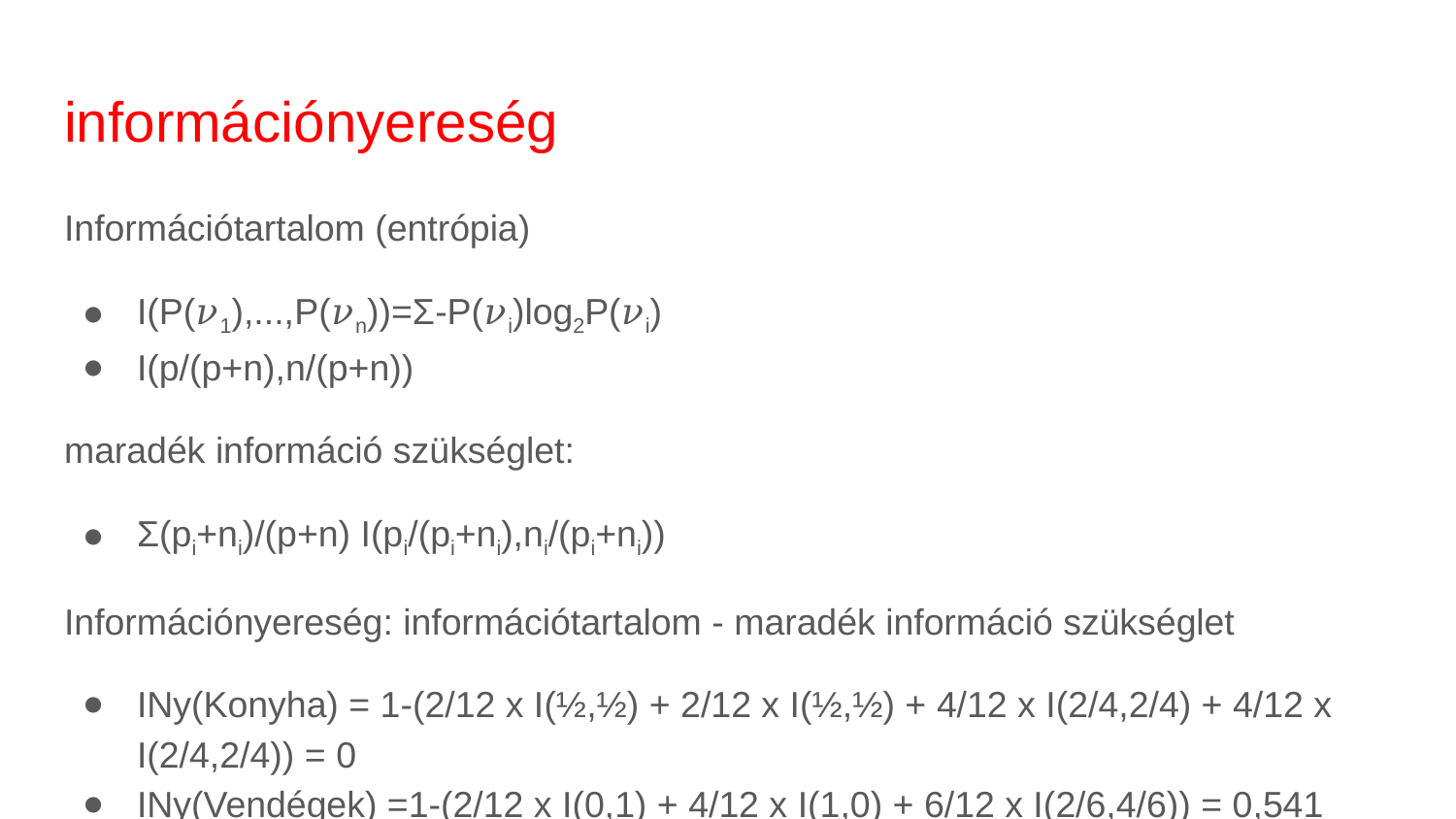

# információnyereség
Információtartalom (entrópia)
I(P(𝜈1),...,P(𝜈n))=Σ-P(𝜈i)log2P(𝜈i)
I(p/(p+n),n/(p+n))
maradék információ szükséglet:
Σ(pi+ni)/(p+n) I(pi/(pi+ni),ni/(pi+ni))
Információnyereség: információtartalom - maradék információ szükséglet
INy(Konyha) = 1-(2/12 x I(½,½) + 2/12 x I(½,½) + 4/12 x I(2/4,2/4) + 4/12 x I(2/4,2/4)) = 0
INy(Vendégek) =1-(2/12 x I(0,1) + 4/12 x I(1,0) + 6/12 x I(2/6,4/6)) = 0,541